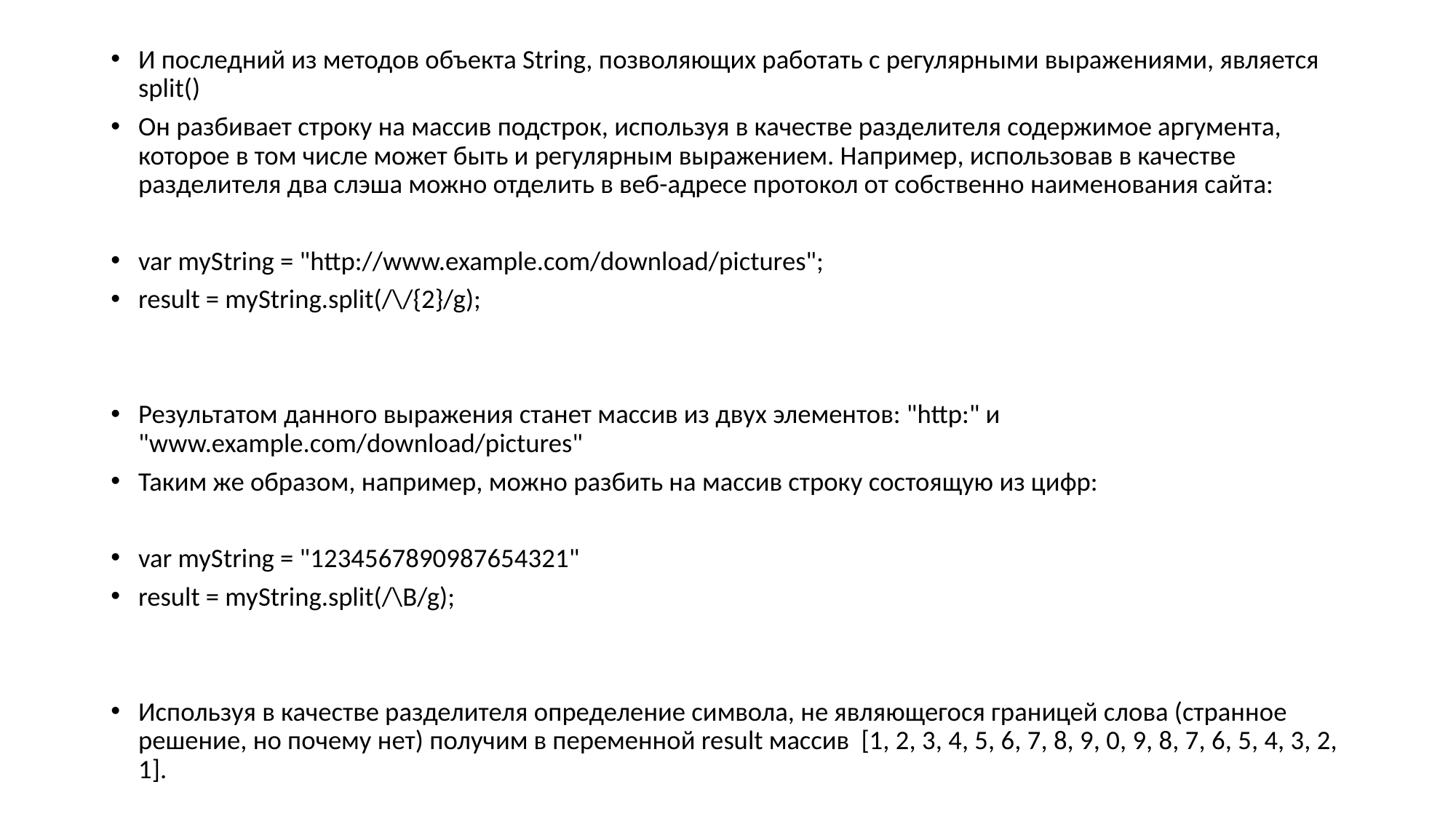

И последний из методов объекта String, позволяющих работать с регулярными выражениями, является split()
Он разбивает строку на массив подстрок, используя в качестве разделителя содержимое аргумента, которое в том числе может быть и регулярным выражением. Например, использовав в качестве разделителя два слэша можно отделить в веб-адресе протокол от собственно наименования сайта:

var myString = "http://www.example.com/download/pictures";
result = myString.split(/\/{2}/g);

Результатом данного выражения станет массив из двух элементов: "http:" и  "www.example.com/download/pictures"
Таким же образом, например, можно разбить на массив строку состоящую из цифр:

var myString = "1234567890987654321"
result = myString.split(/\B/g);

Используя в качестве разделителя определение символа, не являющегося границей слова (странное решение, но почему нет) получим в переменной result массив  [1, 2, 3, 4, 5, 6, 7, 8, 9, 0, 9, 8, 7, 6, 5, 4, 3, 2, 1].